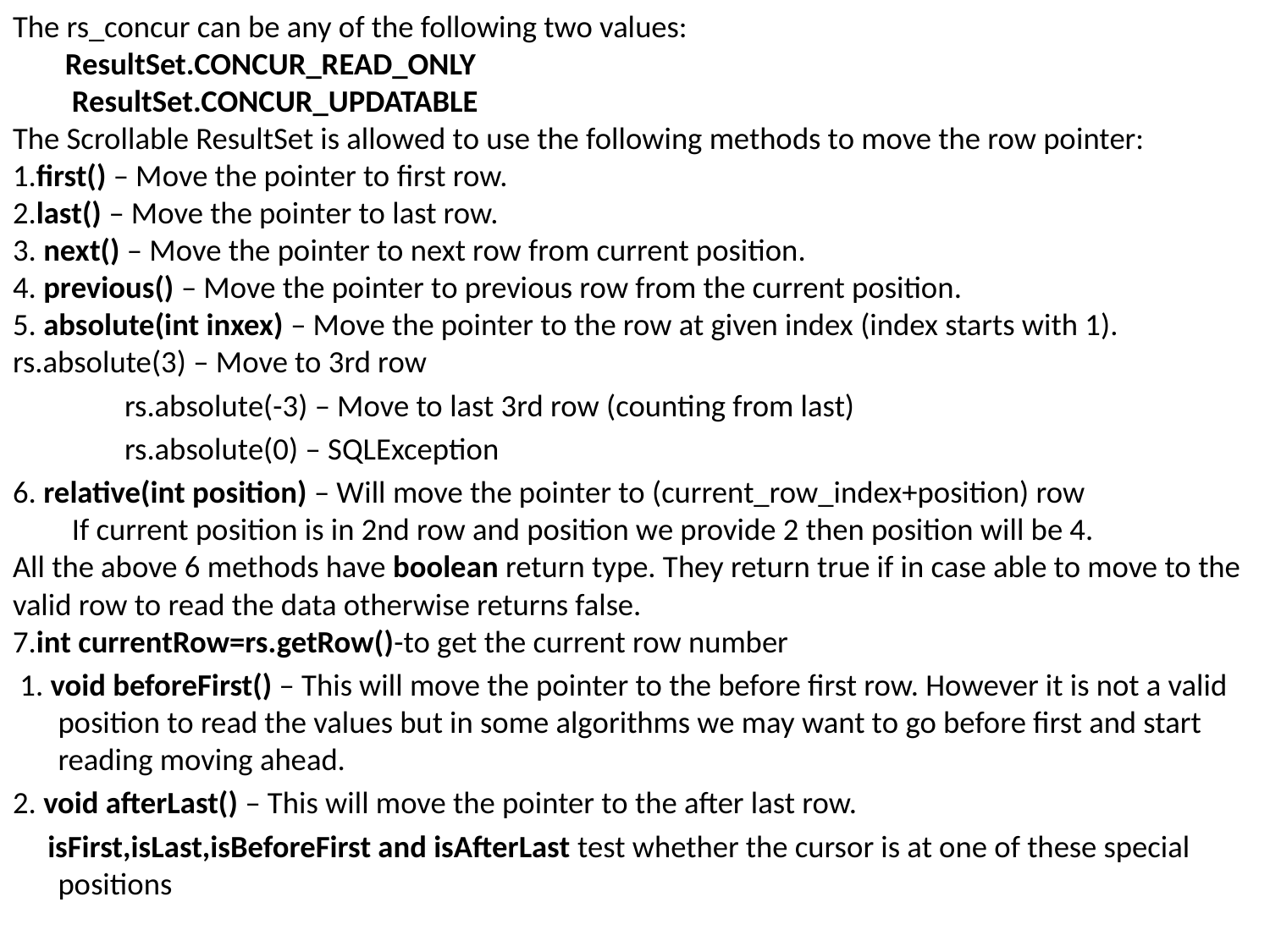

The rs_concur can be any of the following two values:
 ResultSet.CONCUR_READ_ONLY
  ResultSet.CONCUR_UPDATABLE
The Scrollable ResultSet is allowed to use the following methods to move the row pointer:
1.first() – Move the pointer to first row.
2.last() – Move the pointer to last row.
3. next() – Move the pointer to next row from current position.
4. previous() – Move the pointer to previous row from the current position.
5. absolute(int inxex) – Move the pointer to the row at given index (index starts with 1).		rs.absolute(3) – Move to 3rd row
                rs.absolute(-3) – Move to last 3rd row (counting from last)
                rs.absolute(0) – SQLException
6. relative(int position) – Will move the pointer to (current_row_index+position) row
  If current position is in 2nd row and position we provide 2 then position will be 4.
All the above 6 methods have boolean return type. They return true if in case able to move to the valid row to read the data otherwise returns false.
7.int currentRow=rs.getRow()-to get the current row number
 1. void beforeFirst() – This will move the pointer to the before first row. However it is not a valid position to read the values but in some algorithms we may want to go before first and start reading moving ahead.
2. void afterLast() – This will move the pointer to the after last row.
     isFirst,isLast,isBeforeFirst and isAfterLast test whether the cursor is at one of these special positions